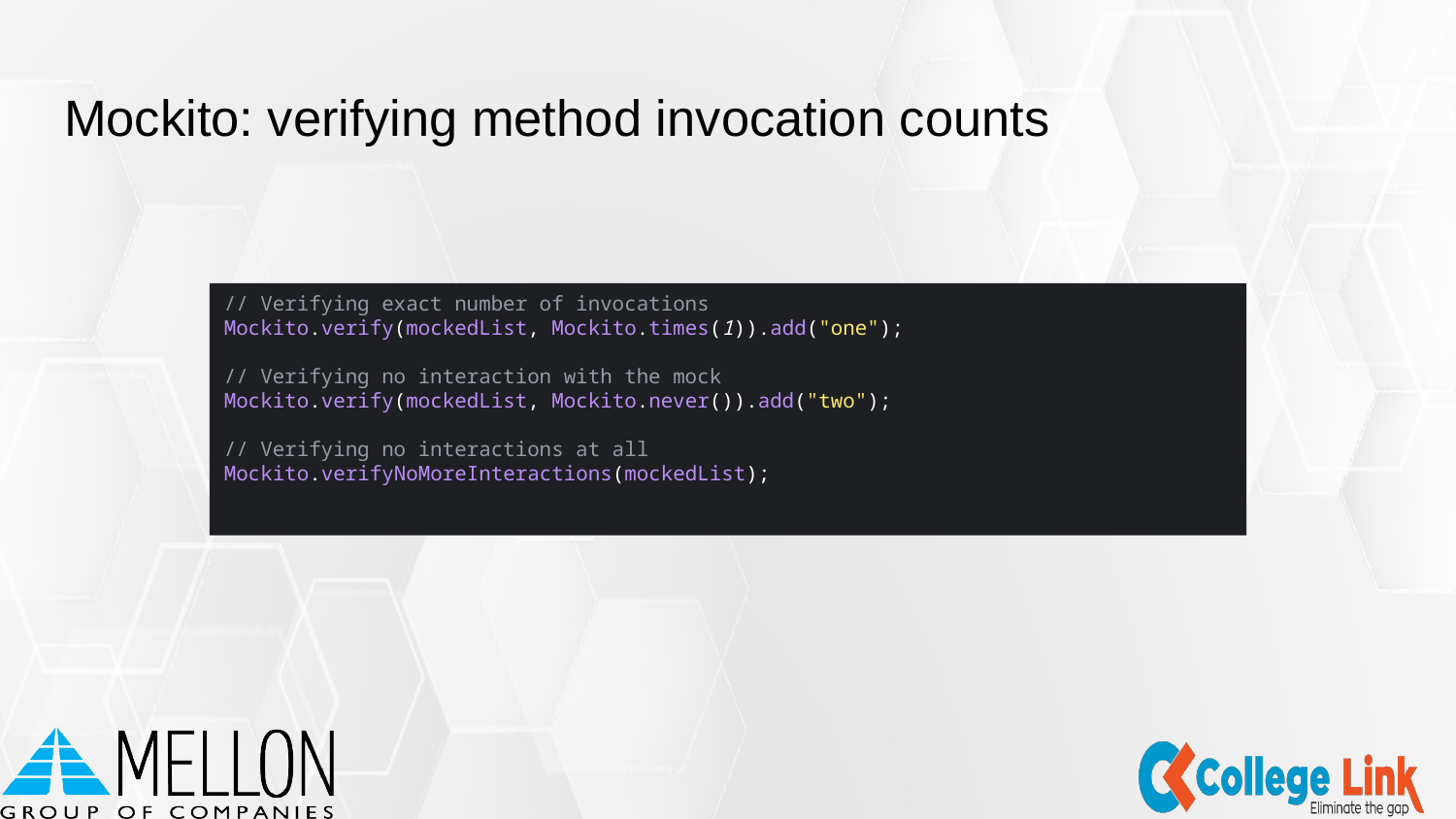

# Mockito: verifying method invocation counts
// Verifying exact number of invocations
Mockito.verify(mockedList, Mockito.times(1)).add("one");
// Verifying no interaction with the mock
Mockito.verify(mockedList, Mockito.never()).add("two");
// Verifying no interactions at all
Mockito.verifyNoMoreInteractions(mockedList);